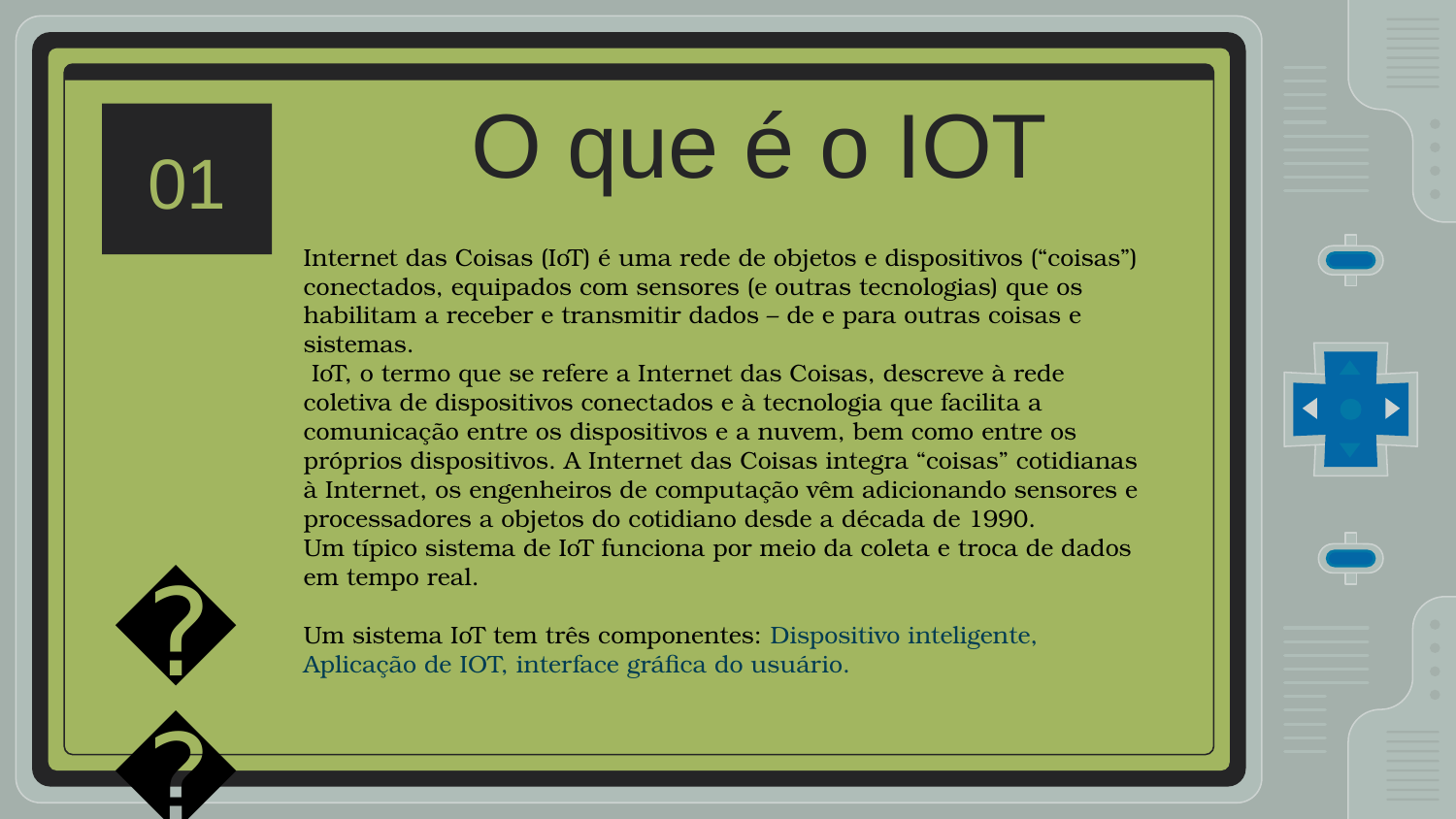

# O que é o IOT
01

Internet das Coisas (IoT) é uma rede de objetos e dispositivos (“coisas”) conectados, equipados com sensores (e outras tecnologias) que os habilitam a receber e transmitir dados – de e para outras coisas e sistemas.
 IoT, o termo que se refere a Internet das Coisas, descreve à rede coletiva de dispositivos conectados e à tecnologia que facilita a comunicação entre os dispositivos e a nuvem, bem como entre os próprios dispositivos. A Internet das Coisas integra “coisas” cotidianas à Internet, os engenheiros de computação vêm adicionando sensores e processadores a objetos do cotidiano desde a década de 1990.
Um típico sistema de IoT funciona por meio da coleta e troca de dados em tempo real.

Um sistema IoT tem três componentes: Dispositivo inteligente, Aplicação de IOT, interface gráfica do usuário.

💡